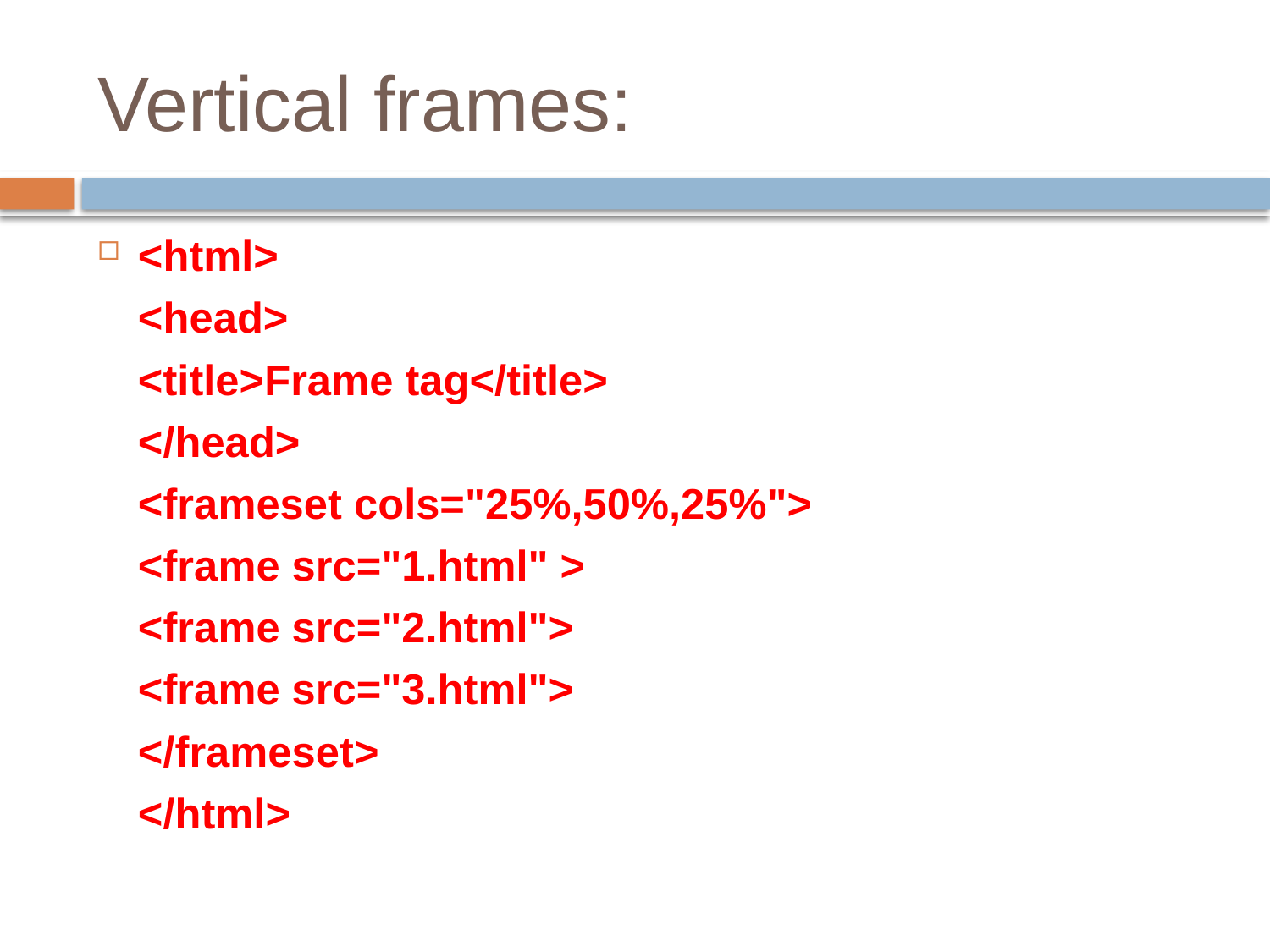

# Vertical frames:
<html>
	<head>
	<title>Frame tag</title>
	</head>
	<frameset cols="25%,50%,25%">
	<frame src="1.html" >
	<frame src="2.html">
	<frame src="3.html">
	</frameset>
	</html>